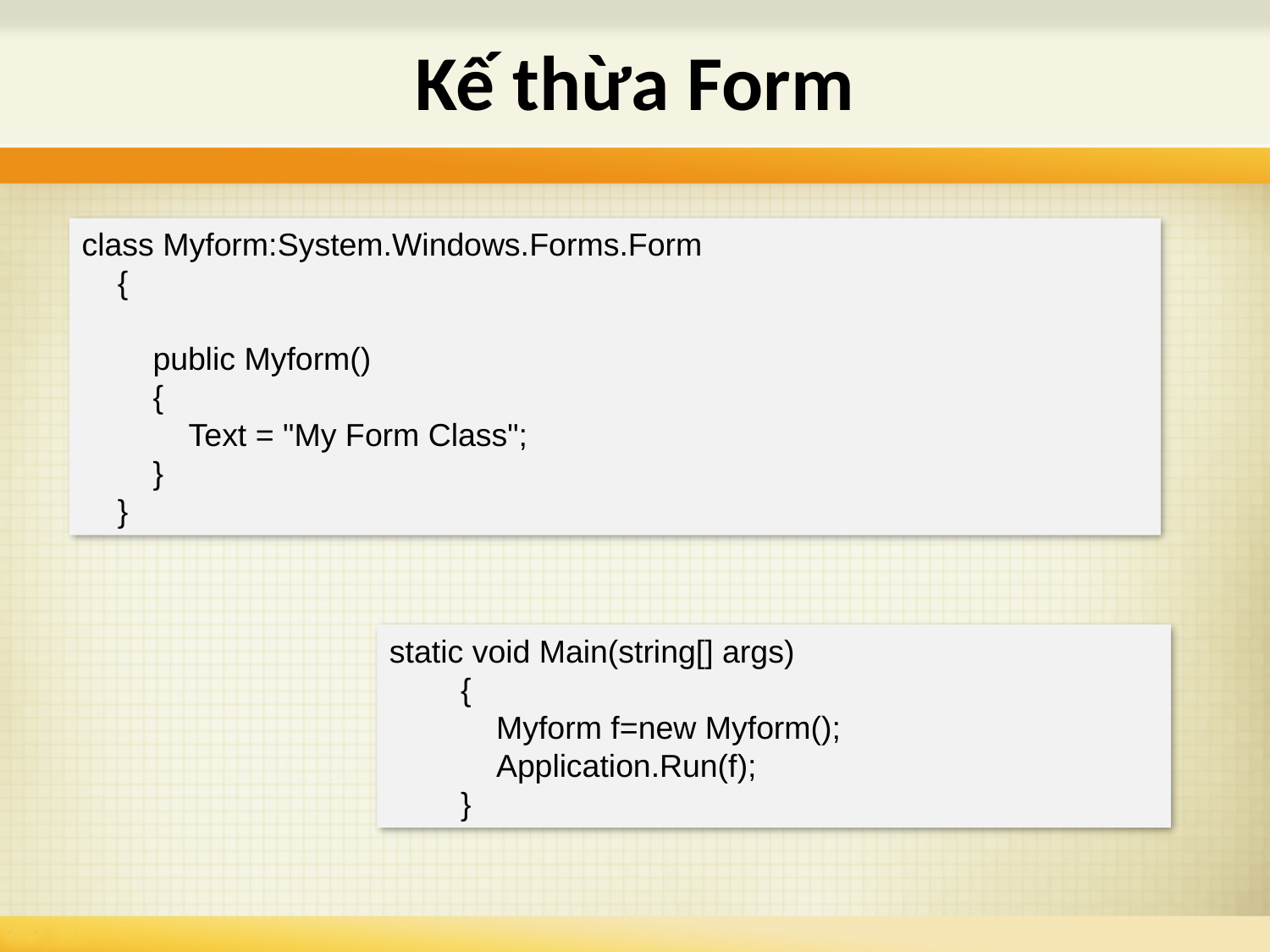

# Kế thừa Form
class Myform:System.Windows.Forms.Form
    {

        public Myform()
        {
            Text = "My Form Class";
        }
    }
static void Main(string[] args)
        {
            Myform f=new Myform();
            Application.Run(f);
        }